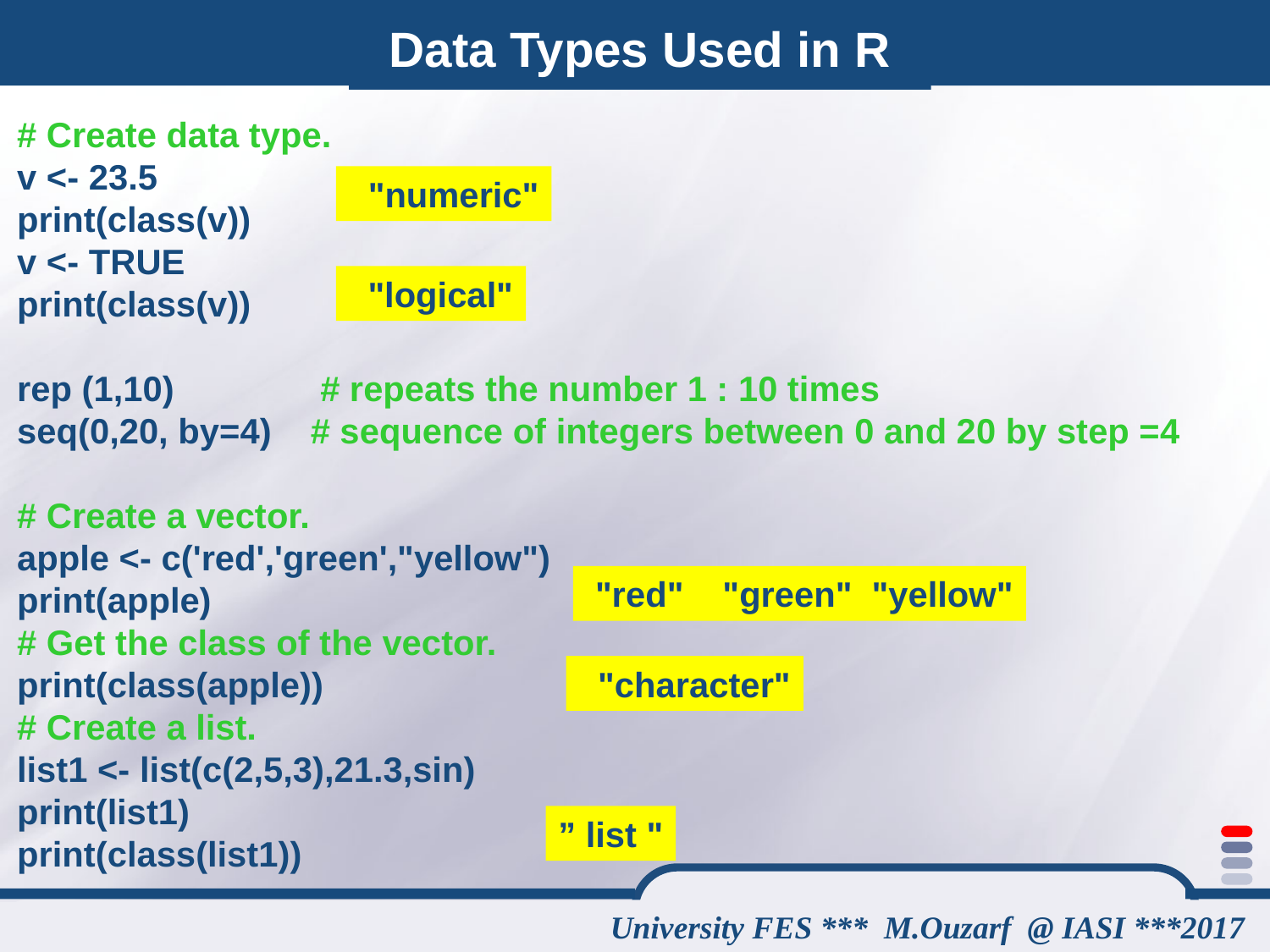

# Data Types Used in R
# Create data type.
v <- 23.5
print(class(v))
v <- TRUE
print(class(v))

rep (1,10)               # repeats the number 1 : 10 times
seq(0,20, by=4)    # sequence of integers between 0 and 20 by step =4

# Create a vector.
apple <- c('red','green',"yellow")
print(apple)
# Get the class of the vector.
print(class(apple))
# Create a list.
list1 <- list(c(2,5,3),21.3,sin)
print(list1)
print(class(list1))

  "numeric"
  "logical"
 "red"    "green"  "yellow"
  "character"
” list "